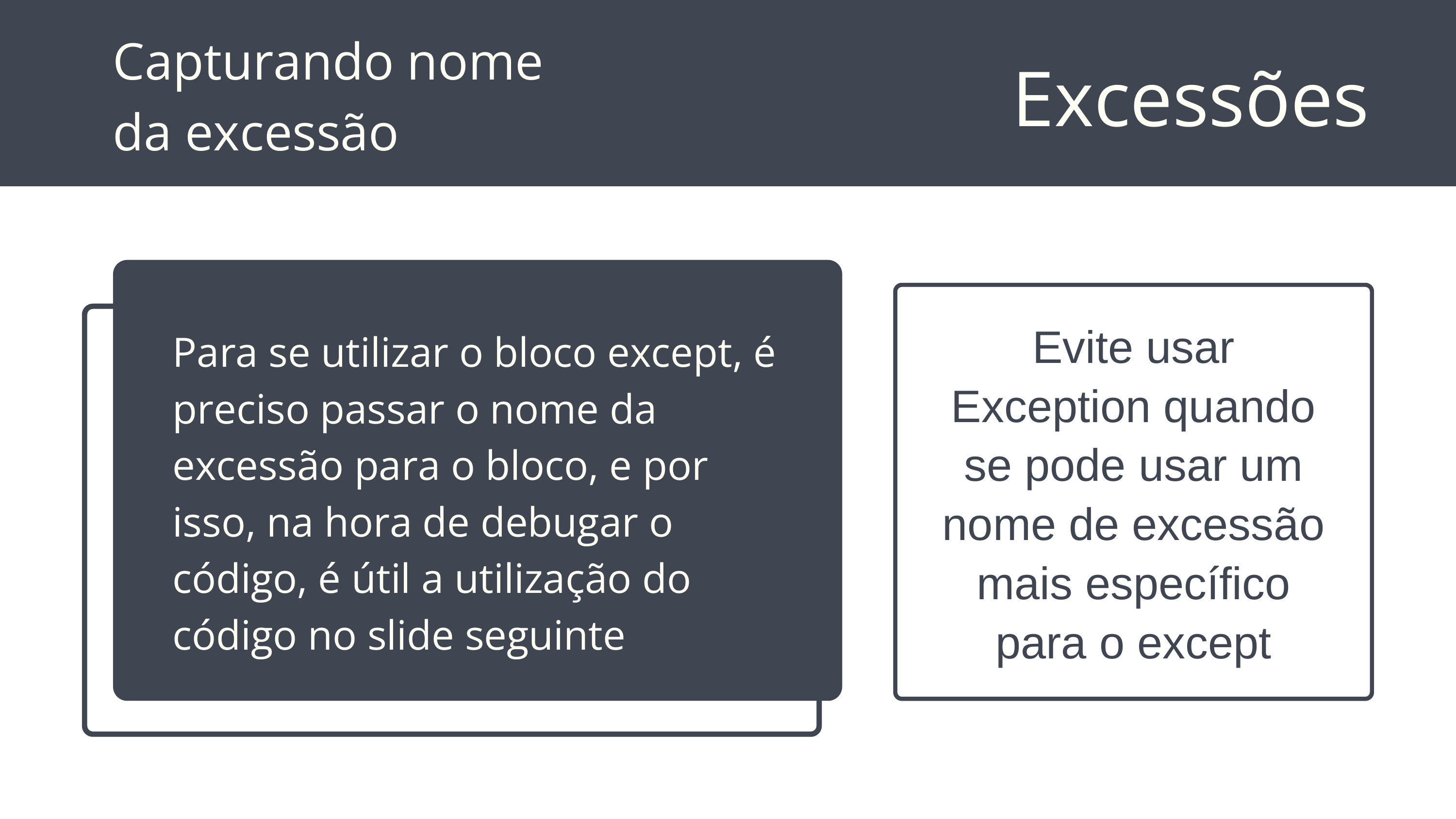

Capturando nome da excessão
Excessões

Evite usar Exception quando se pode usar um nome de excessão mais específico para o except
Para se utilizar o bloco except, é preciso passar o nome da excessão para o bloco, e por isso, na hora de debugar o código, é útil a utilização do código no slide seguinte